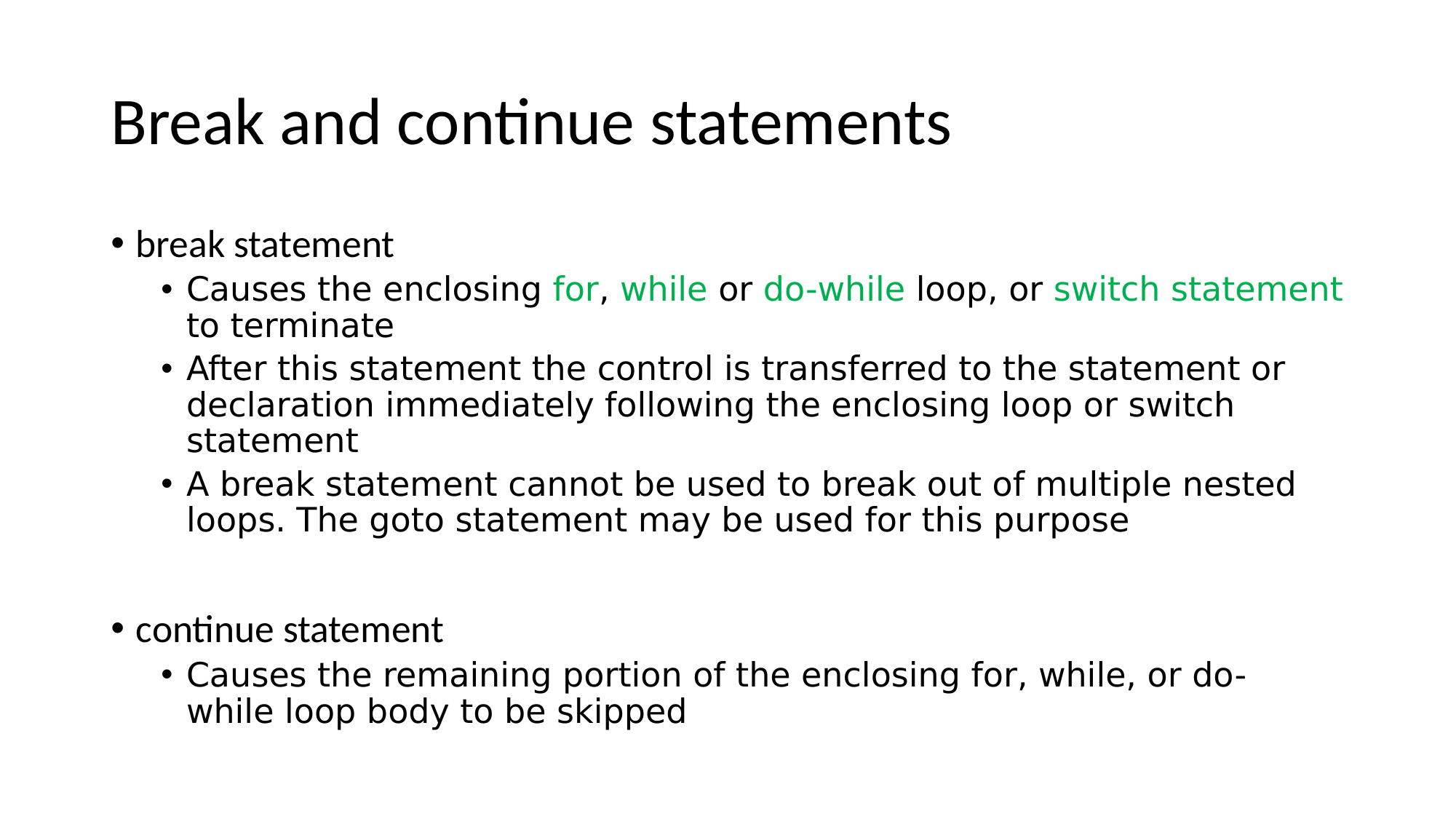

# Break and continue statements
break statement
Causes the enclosing for, while or do-while loop, or switch statement to terminate
After this statement the control is transferred to the statement or declaration immediately following the enclosing loop or switch statement
A break statement cannot be used to break out of multiple nested loops. The goto statement may be used for this purpose

continue statement
Causes the remaining portion of the enclosing for, while, or do-while loop body to be skipped